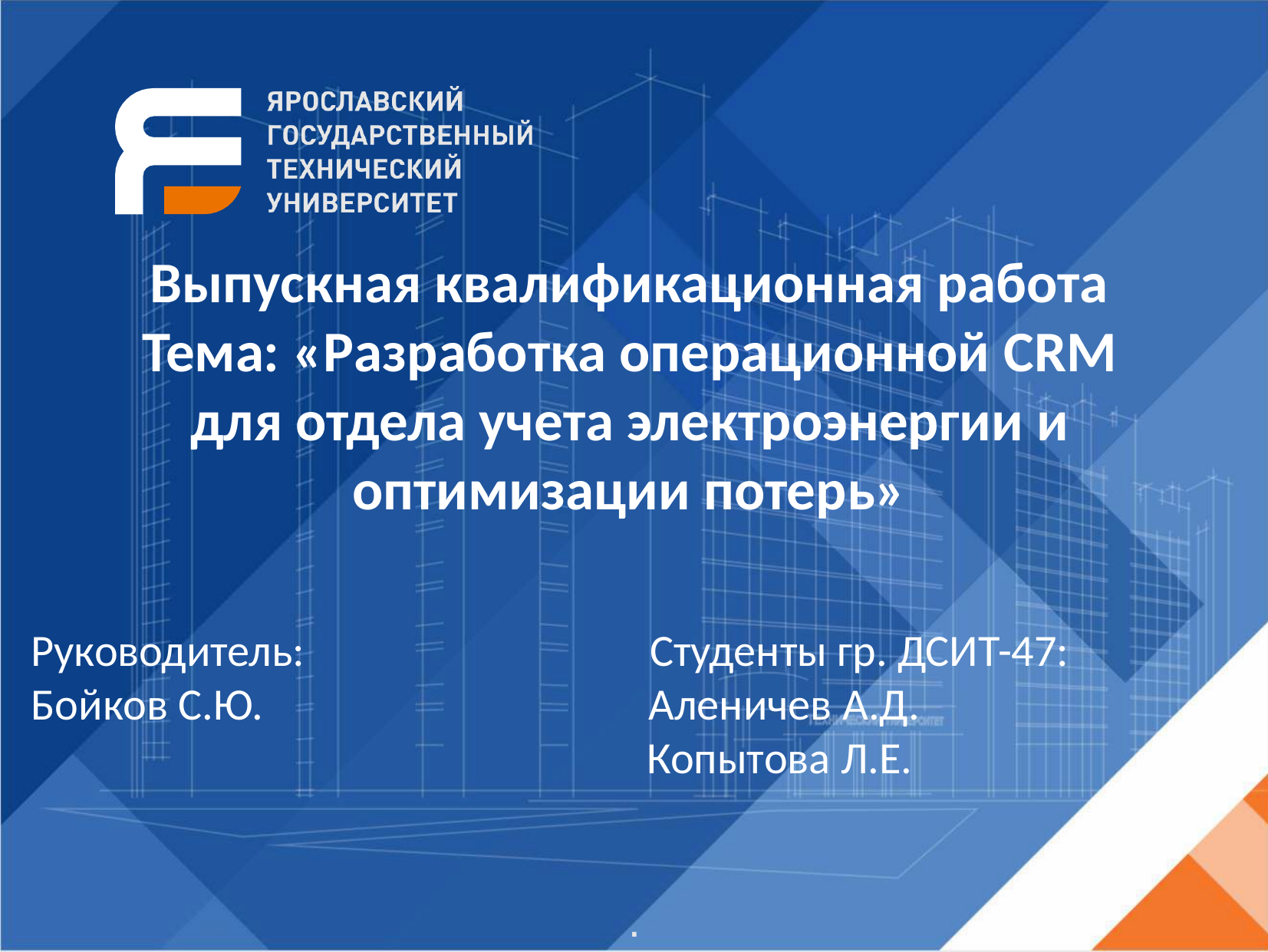

Выпускная квалификационная работа
Тема: «Разработка операционной CRM для отдела учета электроэнергии и оптимизации потерь»
Руководитель:                                  Студенты гр. ДСИТ-47:
Бойков С.Ю.                                      Аленичев А.Д.
					    Копытова Л.Е.

.

1